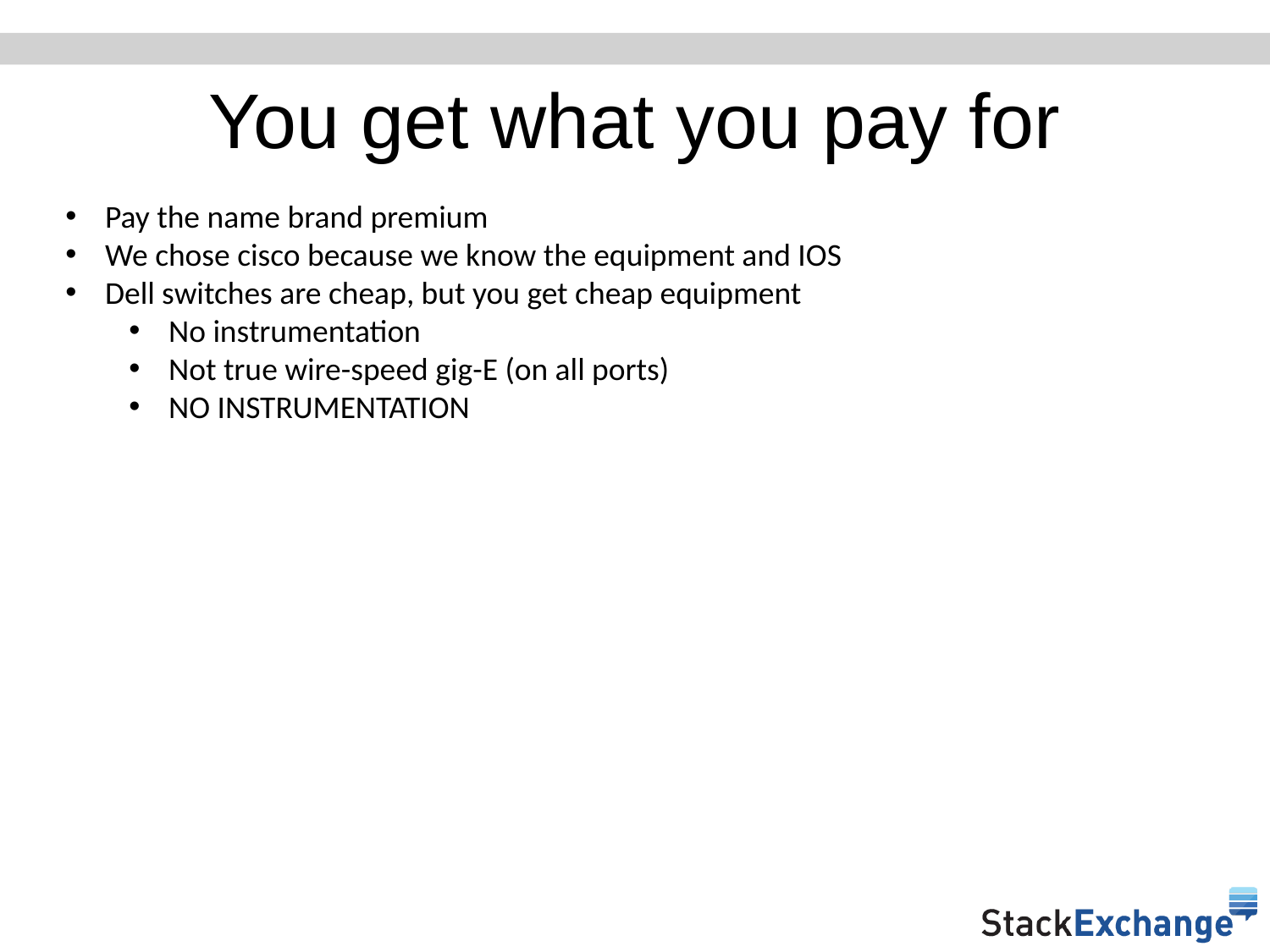

# You get what you pay for
Pay the name brand premium
We chose cisco because we know the equipment and IOS
Dell switches are cheap, but you get cheap equipment
No instrumentation
Not true wire-speed gig-E (on all ports)
NO INSTRUMENTATION